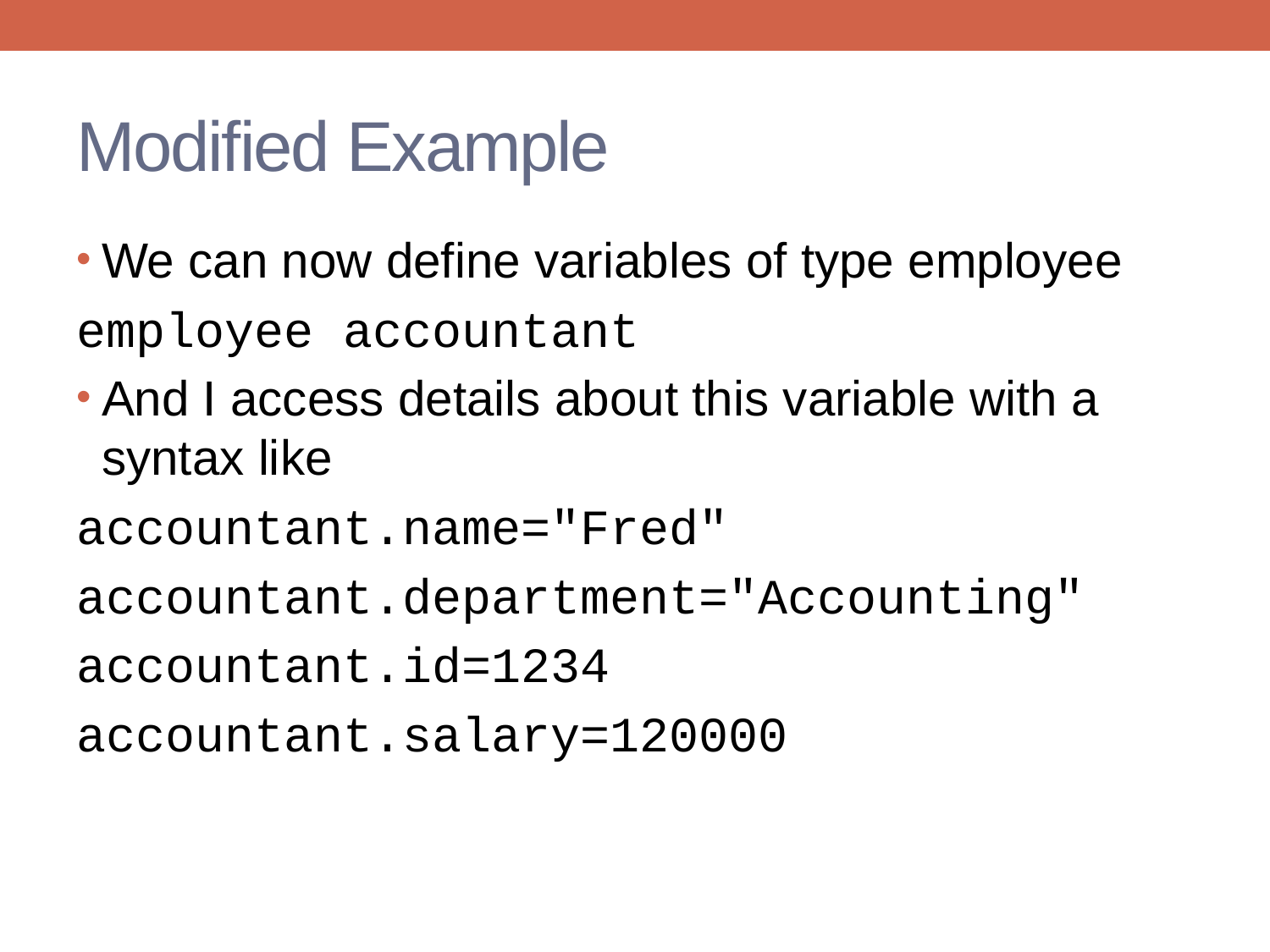

# Modified Example
We can now define variables of type employee
employee accountant
And I access details about this variable with a syntax like
accountant.name="Fred"
accountant.department="Accounting"
accountant.id=1234
accountant.salary=120000